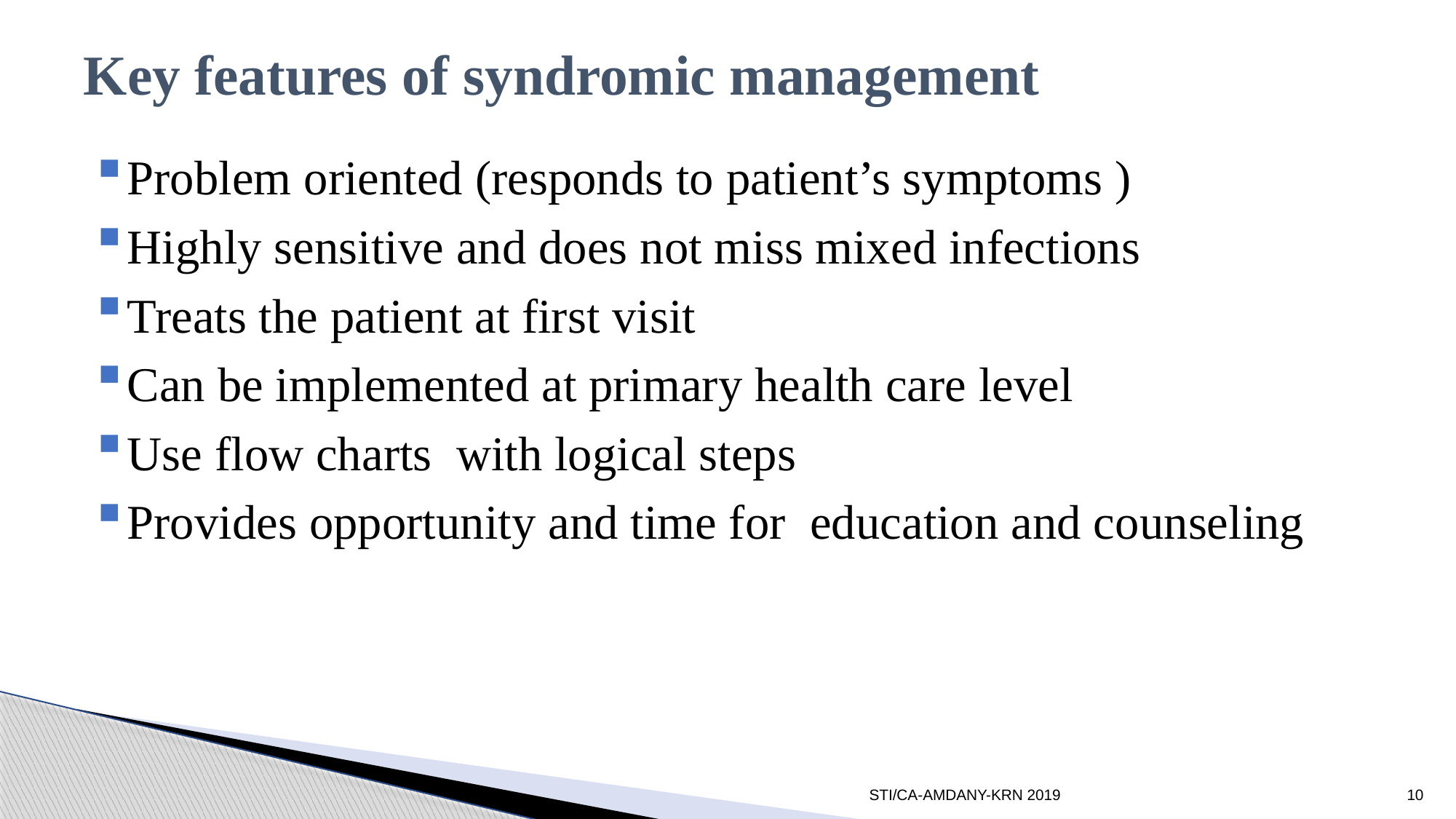

# Key features of syndromic management
Problem oriented (responds to patient’s symptoms )
Highly sensitive and does not miss mixed infections
Treats the patient at first visit
Can be implemented at primary health care level
Use flow charts  with logical steps
Provides opportunity and time for  education and counseling

STI/CA-AMDANY-KRN 2019
10